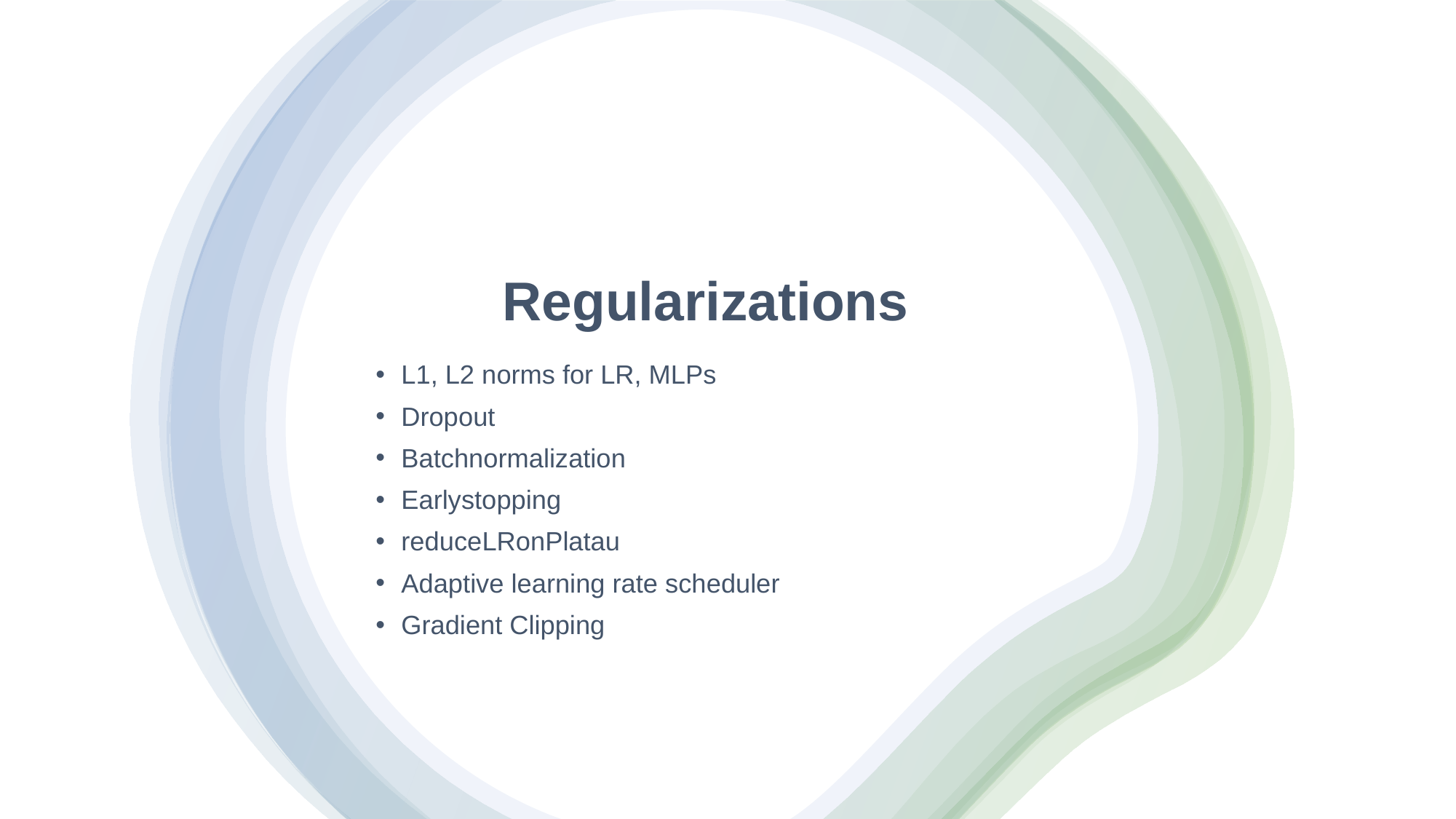

# Regularizations
L1, L2 norms for LR, MLPs
Dropout
Batchnormalization
Earlystopping
reduceLRonPlatau
Adaptive learning rate scheduler
Gradient Clipping